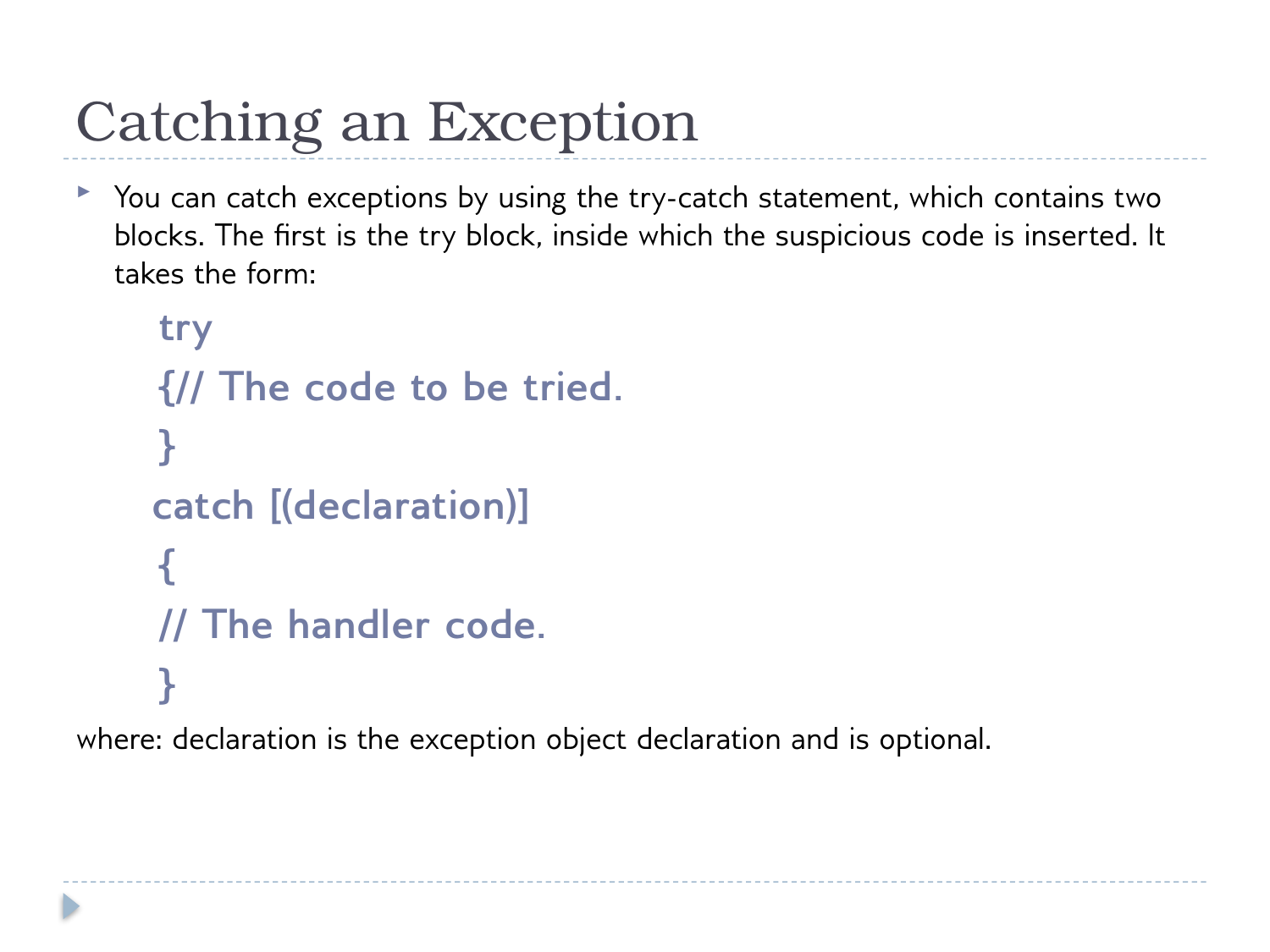

# Catching an Exception
You can catch exceptions by using the try-catch statement, which contains two blocks. The first is the try block, inside which the suspicious code is inserted. It takes the form:
try
{// The code to be tried.
}
catch [(declaration)]
{
// The handler code.
}
where: declaration is the exception object declaration and is optional.